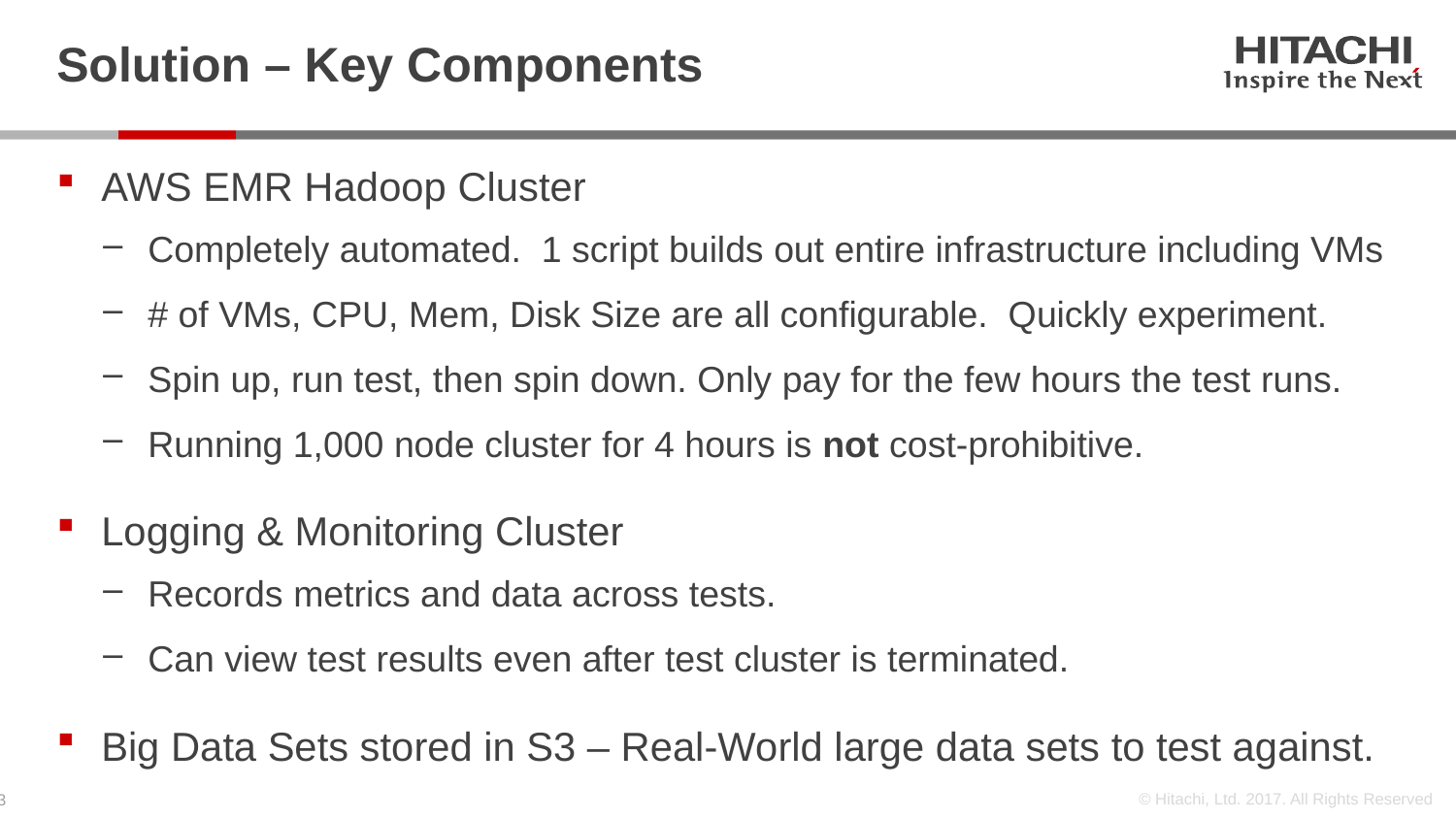

# Solution – Key Components
AWS EMR Hadoop Cluster
Completely automated.  1 script builds out entire infrastructure including VMs
# of VMs, CPU, Mem, Disk Size are all configurable.  Quickly experiment.
Spin up, run test, then spin down. Only pay for the few hours the test runs.
Running 1,000 node cluster for 4 hours is not cost-prohibitive.
Logging & Monitoring Cluster
Records metrics and data across tests.
Can view test results even after test cluster is terminated.
Big Data Sets stored in S3 – Real-World large data sets to test against.